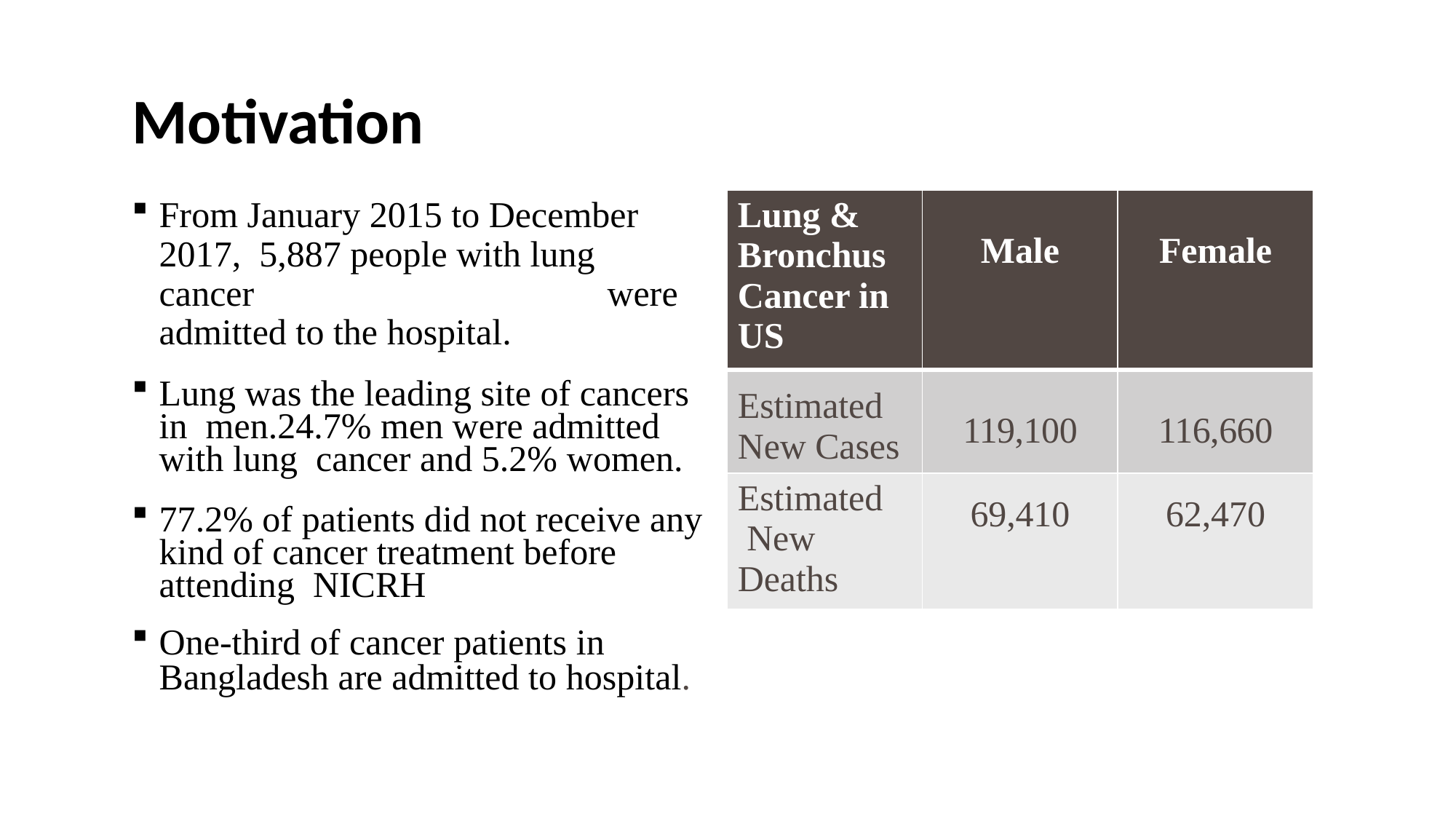

# Motivation
| Lung & Bronchus Cancer in US | Male | Female |
| --- | --- | --- |
| Estimated New Cases | 119,100 | 116,660 |
| Estimated New Deaths | 69,410 | 62,470 |
From January 2015 to December 2017,  5,887 people with lung cancer	were  admitted to the hospital.
Lung was the leading site of cancers in  men.24.7% men were admitted with lung  cancer and 5.2% women.
77.2% of patients did not receive any  kind of cancer treatment before attending  NICRH
One-third of cancer patients in
Bangladesh are admitted to hospital.